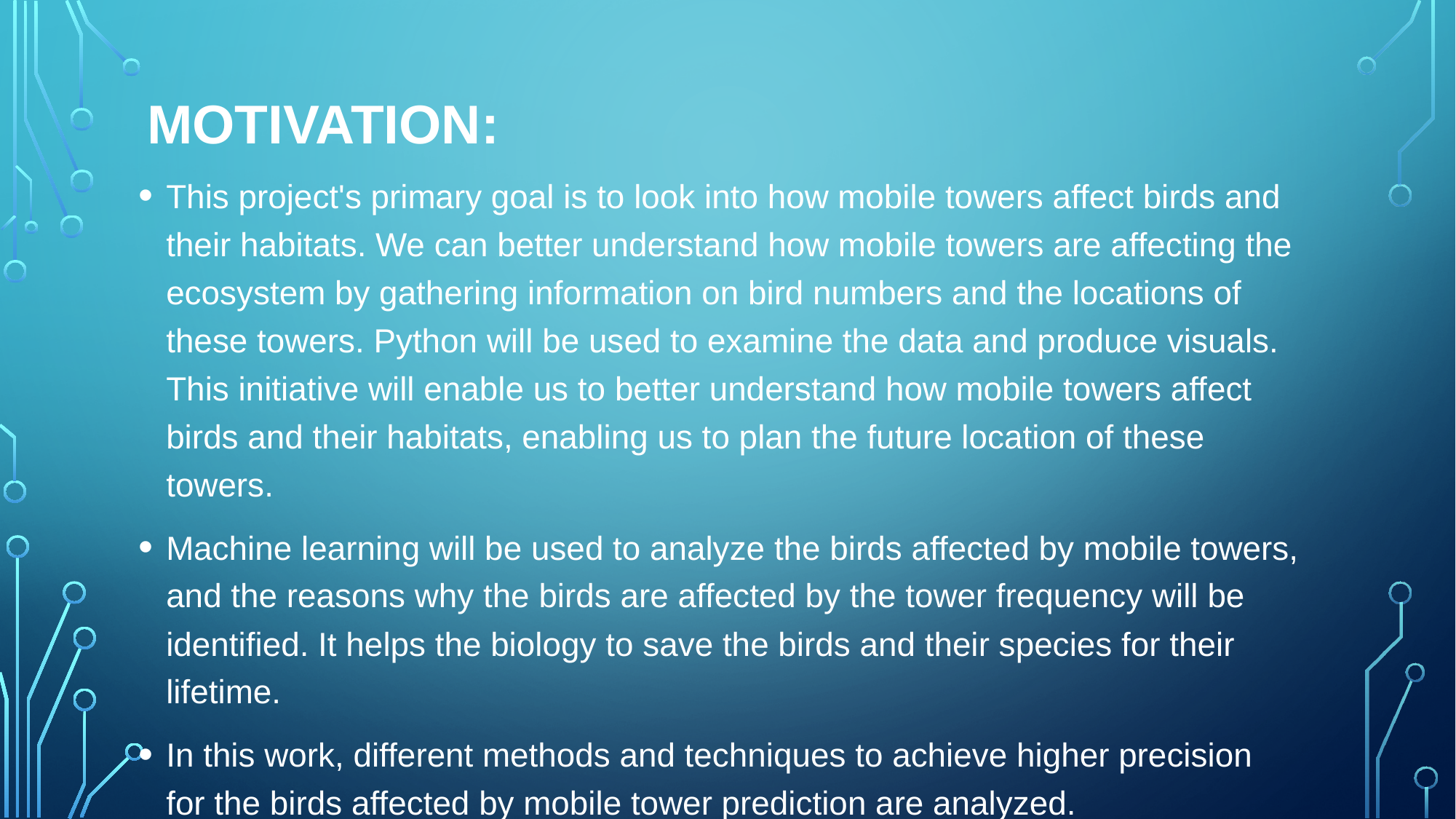

# Motivation:
This project's primary goal is to look into how mobile towers affect birds and their habitats. We can better understand how mobile towers are affecting the ecosystem by gathering information on bird numbers and the locations of these towers. Python will be used to examine the data and produce visuals. This initiative will enable us to better understand how mobile towers affect birds and their habitats, enabling us to plan the future location of these towers.
Machine learning will be used to analyze the birds affected by mobile towers, and the reasons why the birds are affected by the tower frequency will be identified. It helps the biology to save the birds and their species for their lifetime.
In this work, different methods and techniques to achieve higher precision for the birds affected by mobile tower prediction are analyzed.